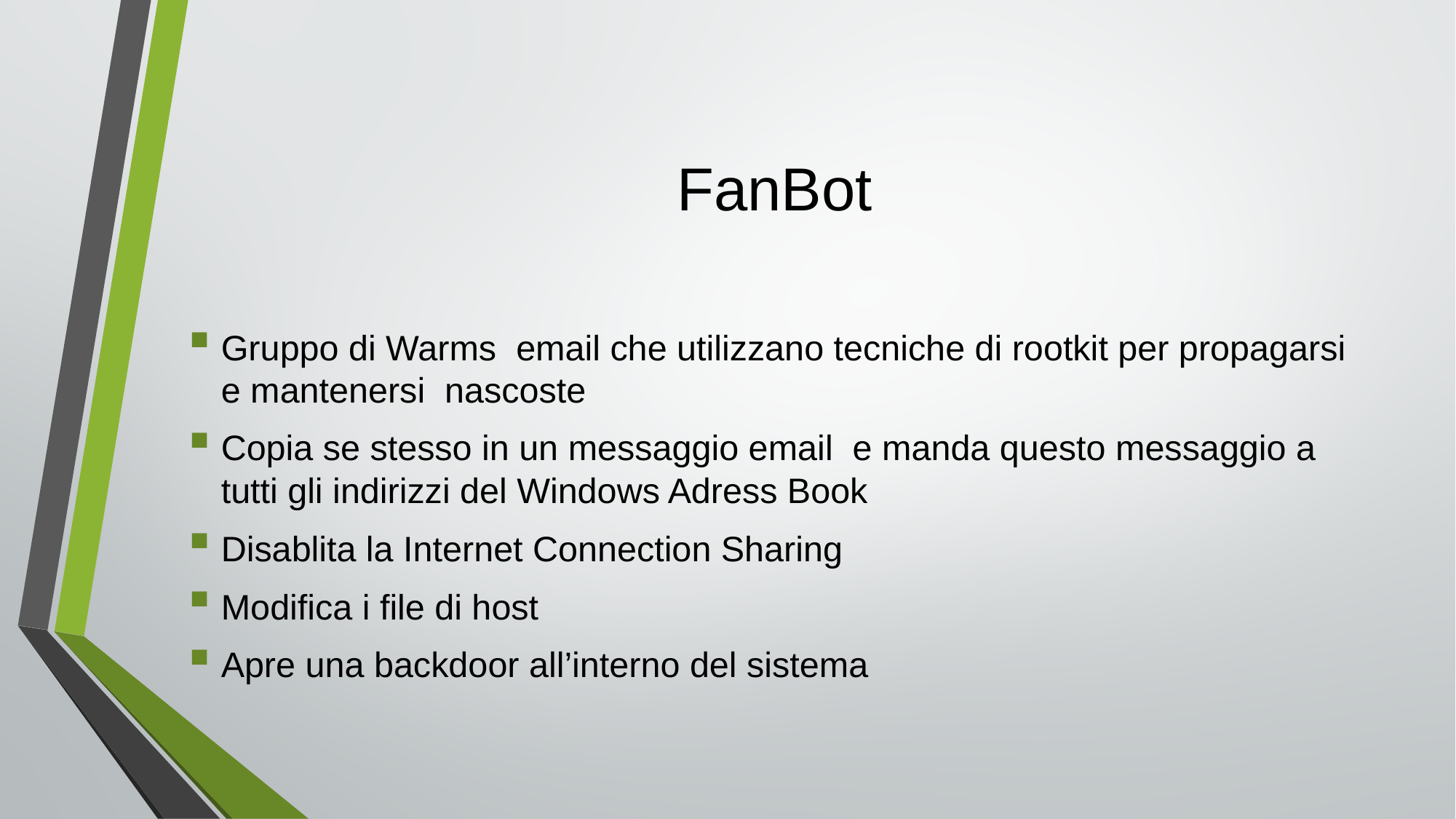

FanBot
Gruppo di Warms  email che utilizzano tecniche di rootkit per propagarsi e mantenersi  nascoste
Copia se stesso in un messaggio email  e manda questo messaggio a tutti gli indirizzi del Windows Adress Book
Disablita la Internet Connection Sharing
Modifica i file di host
Apre una backdoor all’interno del sistema